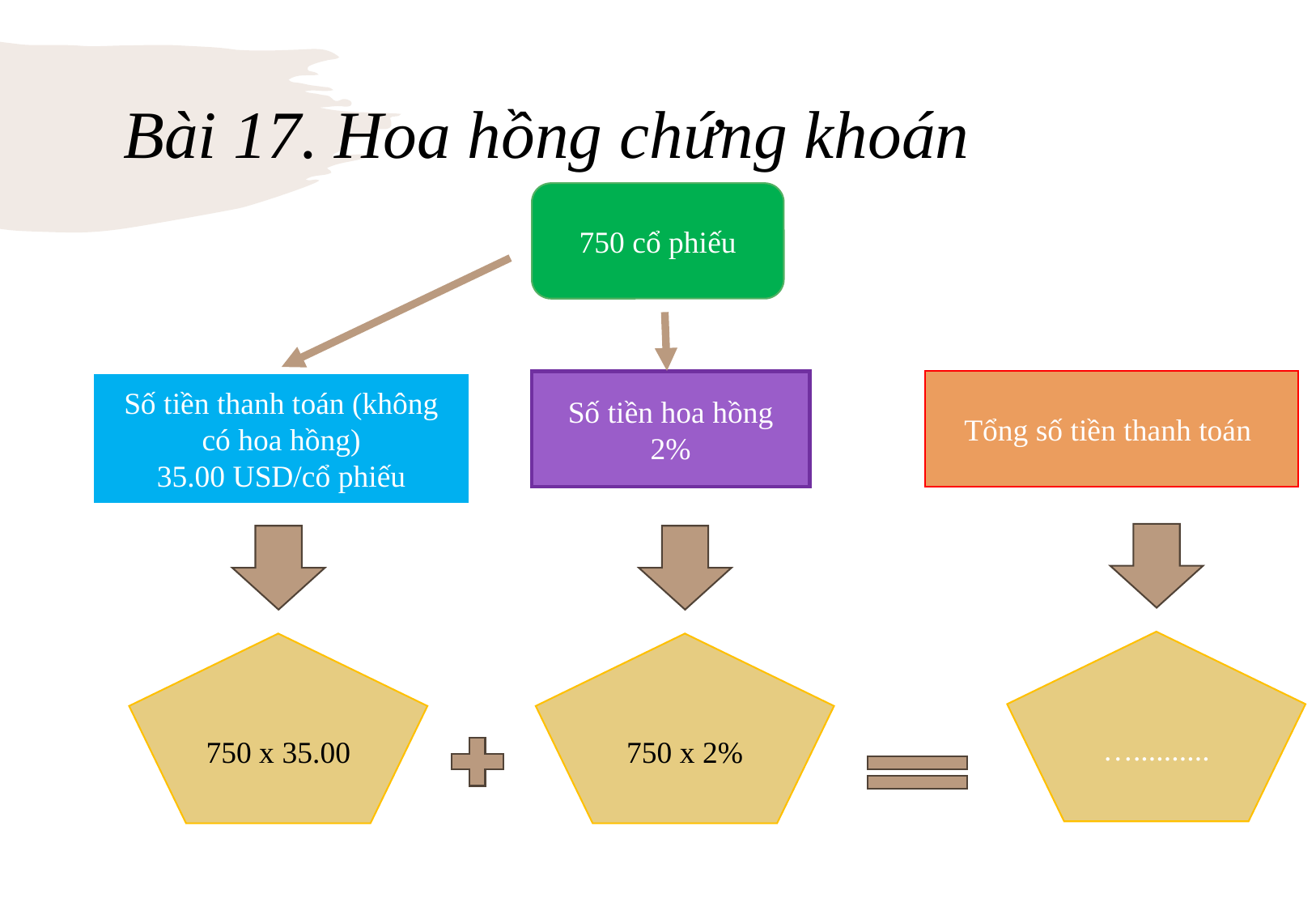

# Bài 17. Hoa hồng chứng khoán
750 cổ phiếu
Tổng số tiền thanh toán
Số tiền hoa hồng 2%
Số tiền thanh toán (không có hoa hồng)
35.00 USD/cổ phiếu

…..........
750 x 2%
750 x 35.00